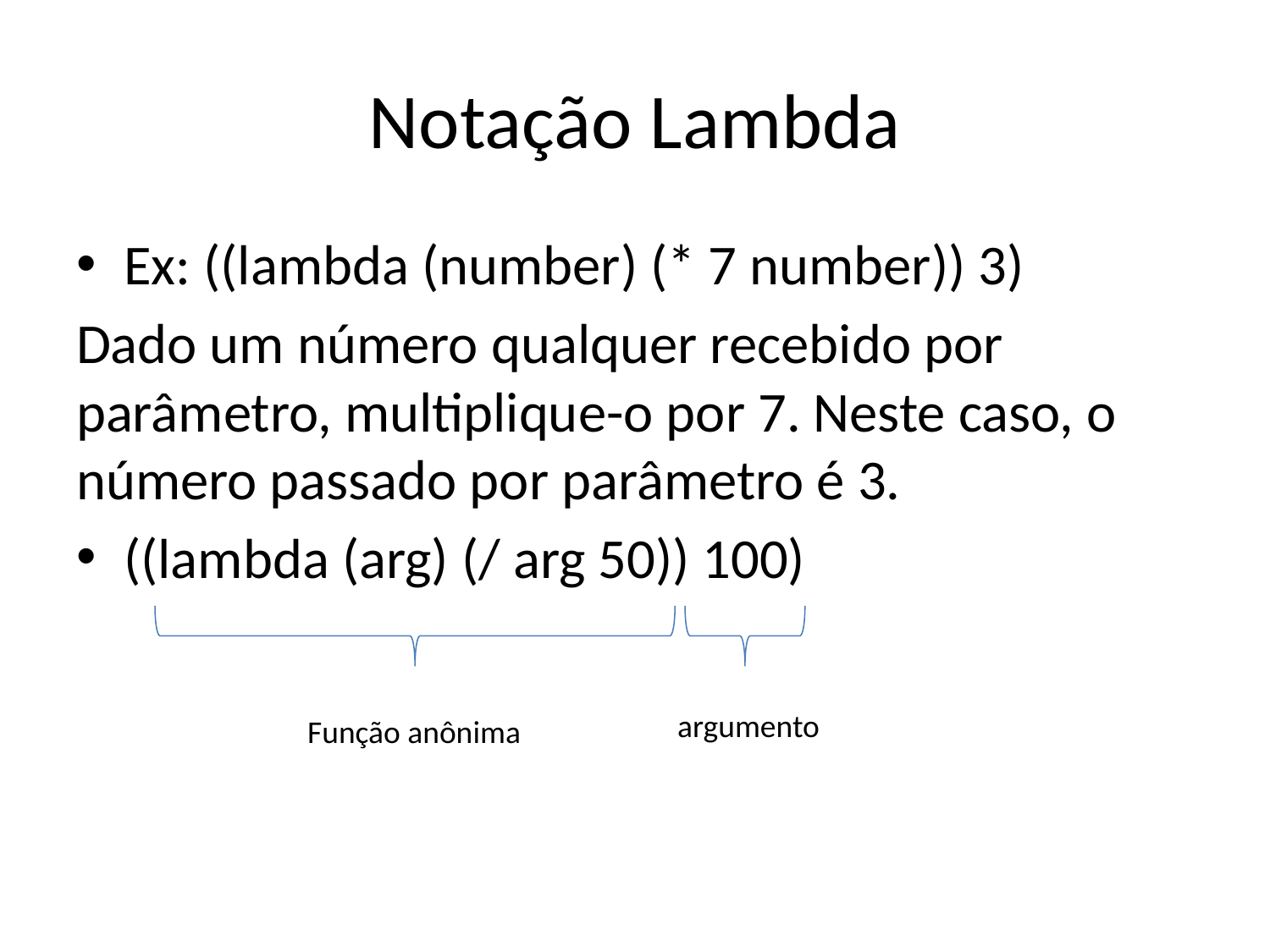

# Notação Lambda
Ex: ((lambda (number) (* 7 number)) 3)
Dado um número qualquer recebido por parâmetro, multiplique-o por 7. Neste caso, o número passado por parâmetro é 3.
((lambda (arg) (/ arg 50)) 100)

argumento
Função anônima